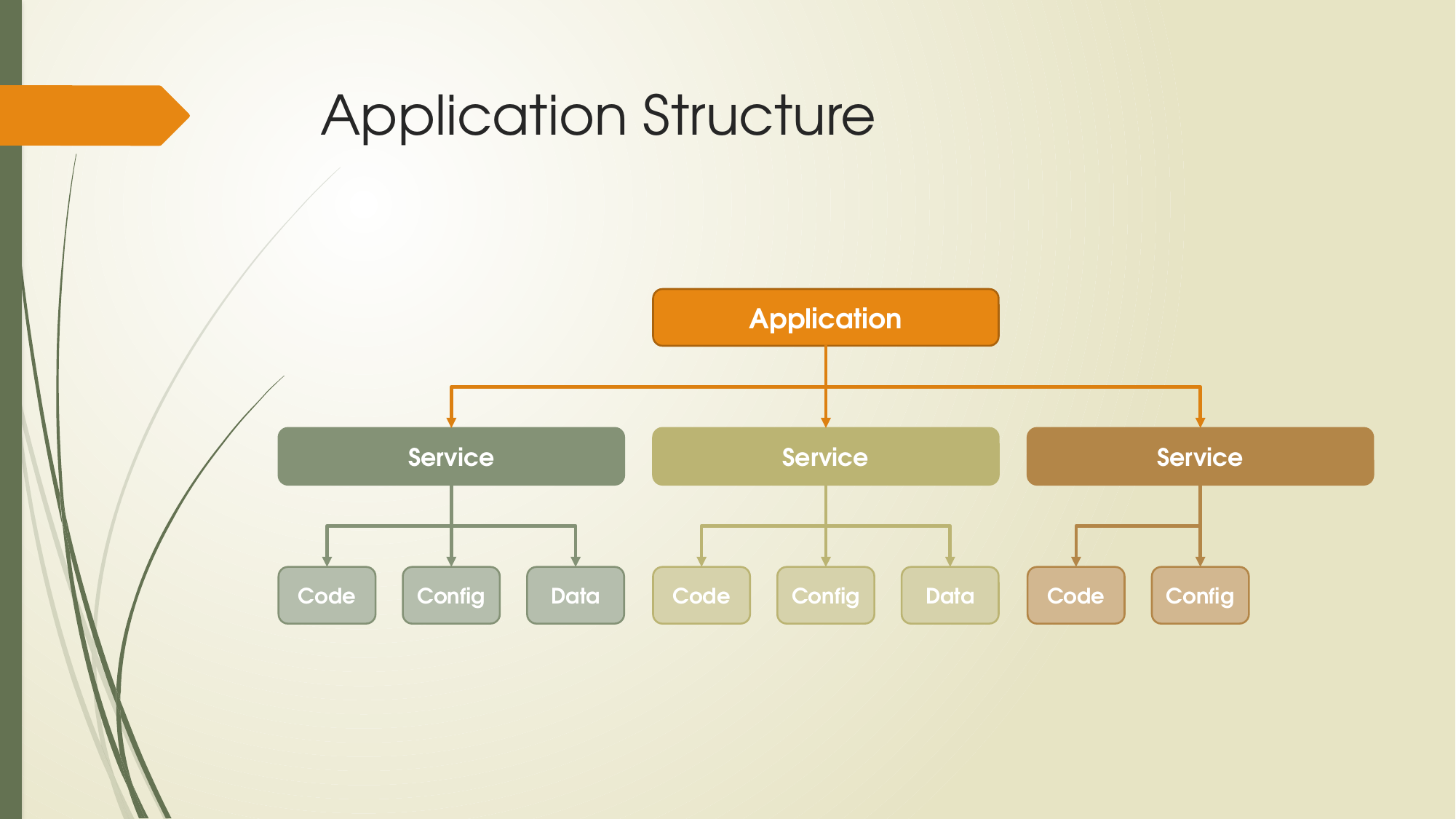

# Application Structure
Application
Service
Service
Service
Code
Config
Data
Code
Config
Data
Code
Config